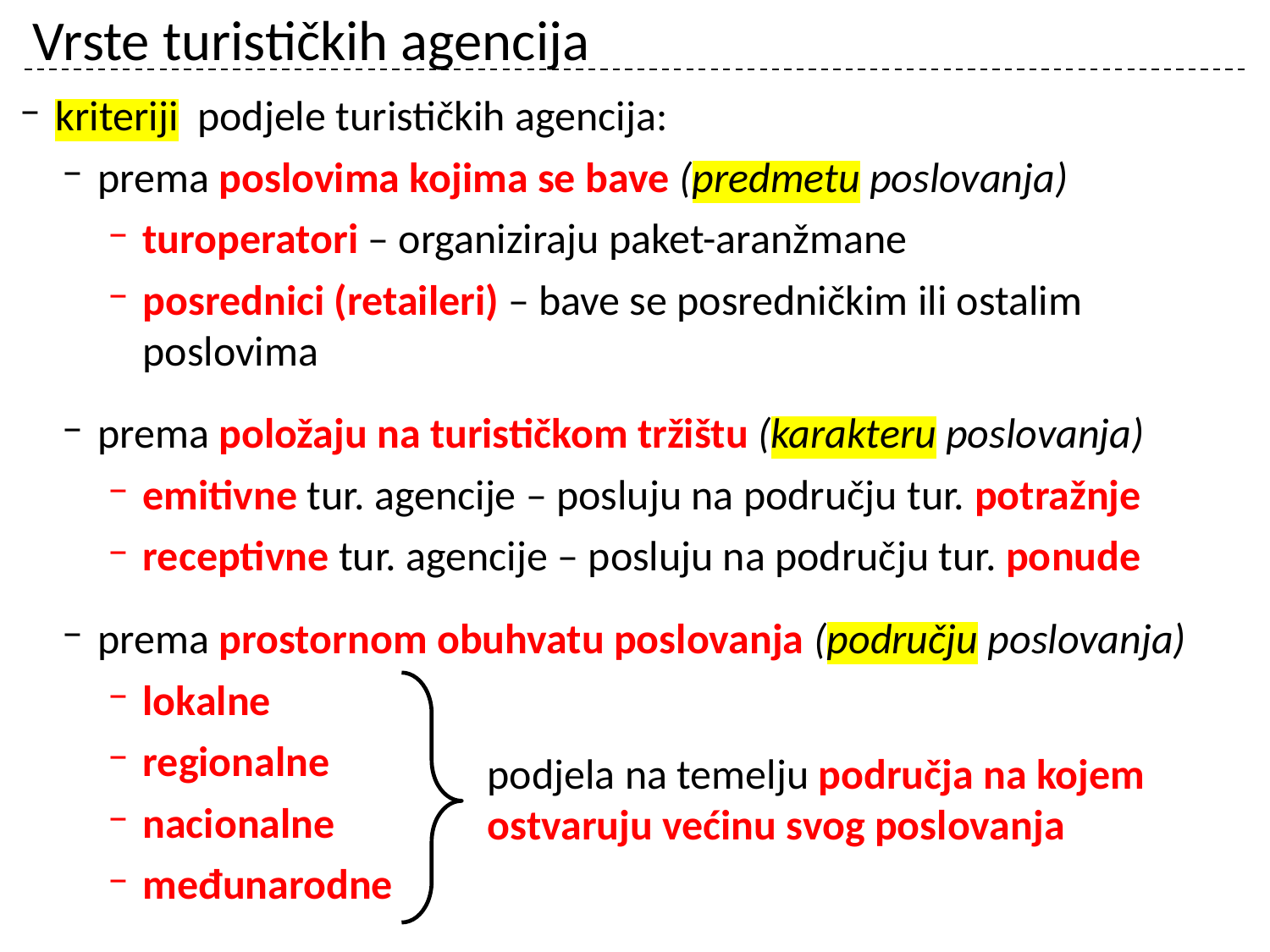

# Vrste turističkih agencija
kriteriji  podjele turističkih agencija:
prema poslovima kojima se bave (predmetu poslovanja)
turoperatori – organiziraju paket-aranžmane
posrednici (retaileri) – bave se posredničkim ili ostalim poslovima
prema položaju na turističkom tržištu (karakteru poslovanja)
emitivne tur. agencije – posluju na području tur. potražnje
receptivne tur. agencije – posluju na području tur. ponude
prema prostornom obuhvatu poslovanja (području poslovanja)
lokalne
regionalne
nacionalne
međunarodne

podjela na temelju područja na kojem ostvaruju većinu svog poslovanja